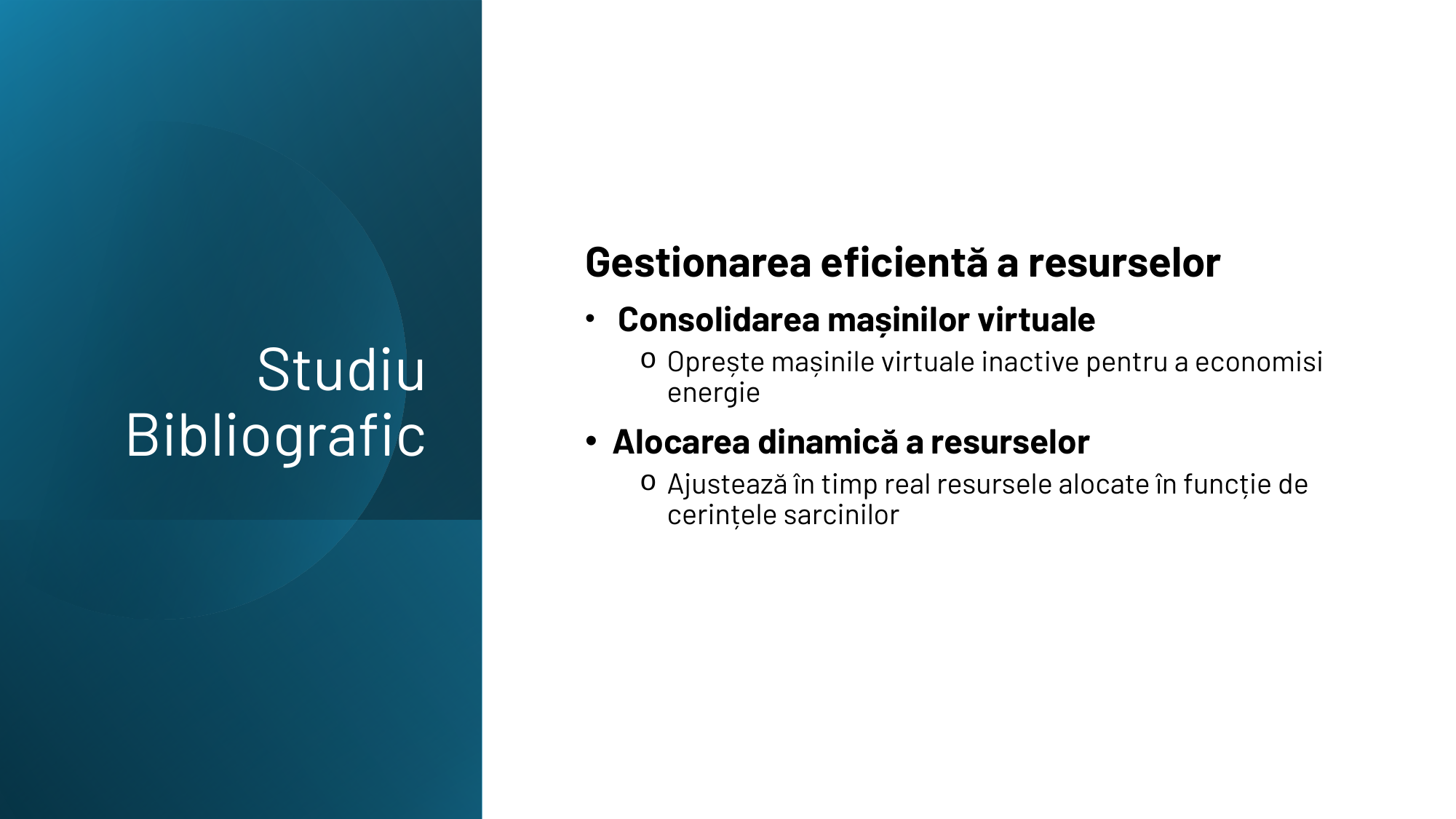

# Studiu Bibliografic
Gestionarea eficientă a resurselor
 Consolidarea mașinilor virtuale
Oprește mașinile virtuale inactive pentru a economisi energie
Alocarea dinamică a resurselor
Ajustează în timp real resursele alocate în funcție de cerințele sarcinilor